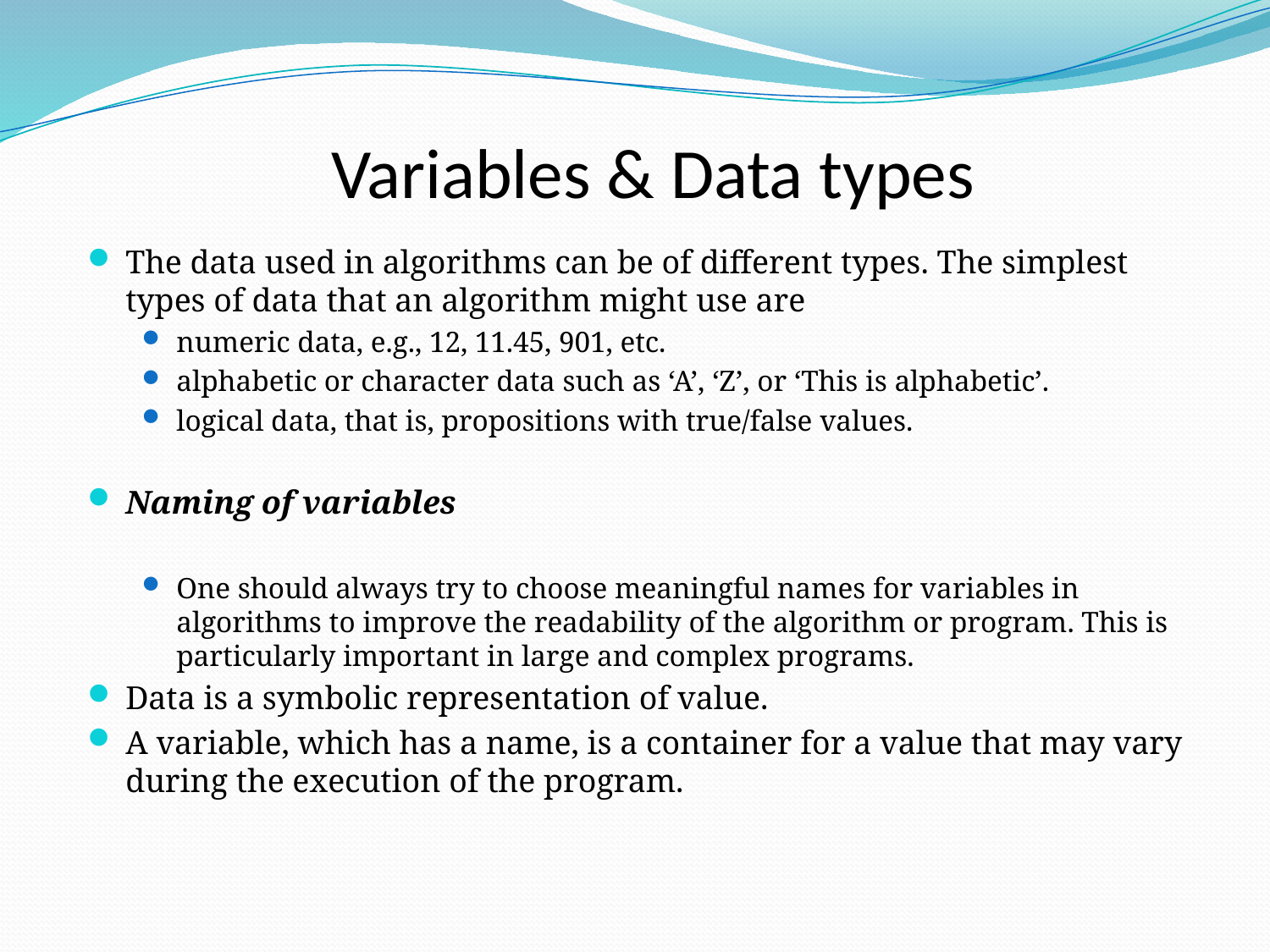

# Variables & Data types
The data used in algorithms can be of different types. The simplest types of data that an algorithm might use are
numeric data, e.g., 12, 11.45, 901, etc.
alphabetic or character data such as ‘A’, ‘Z’, or ‘This is alphabetic’.
logical data, that is, propositions with true/false values.

Naming of variables

One should always try to choose meaningful names for variables in algorithms to improve the readability of the algorithm or program. This is particularly important in large and complex programs.
Data is a symbolic representation of value.
A variable, which has a name, is a container for a value that may vary during the execution of the program.